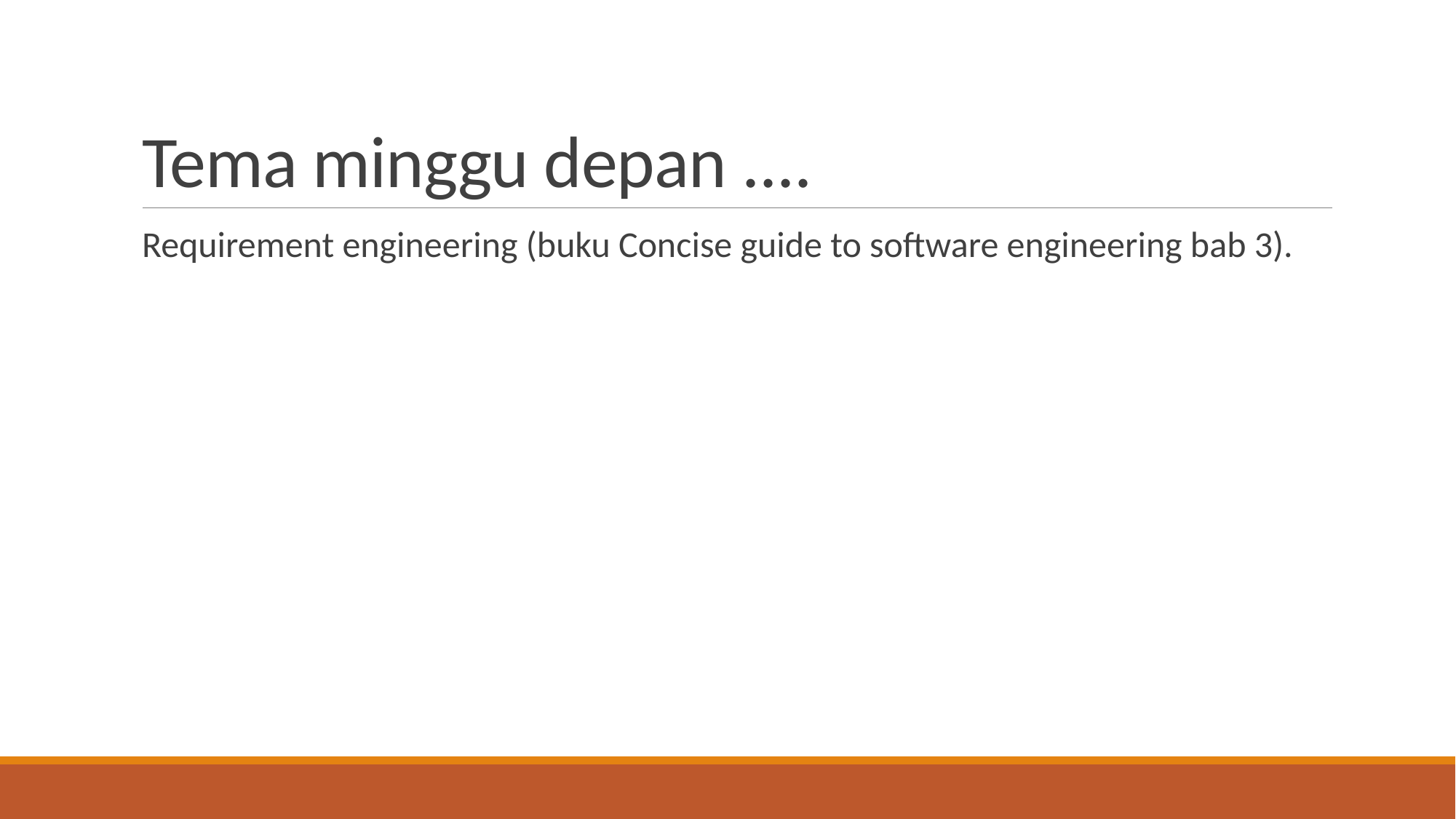

# Tema minggu depan ....
Requirement engineering (buku Concise guide to software engineering bab 3).